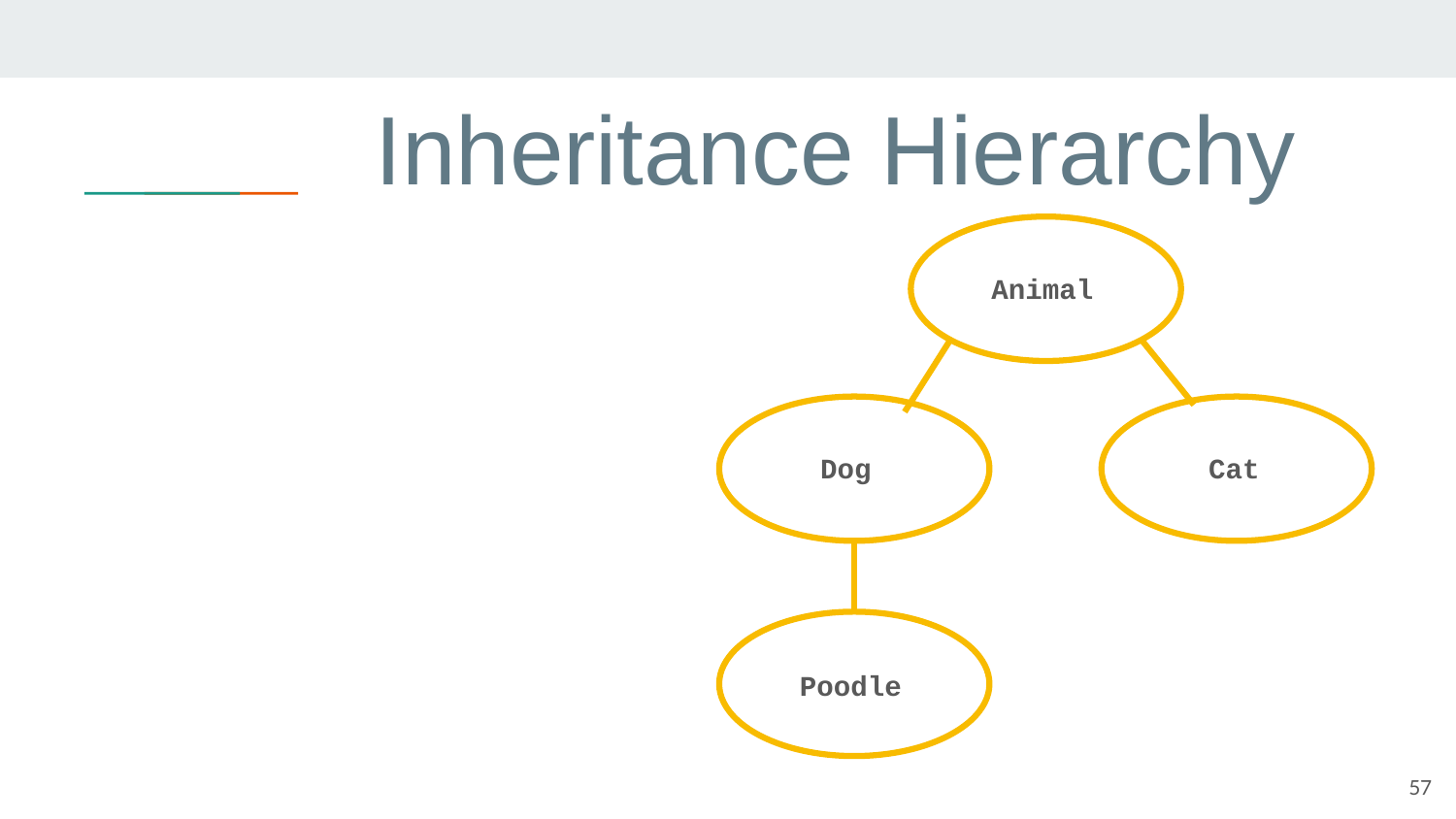

# Inheritance Hierarchy

Animal

Dog
Cat

Poodle
57